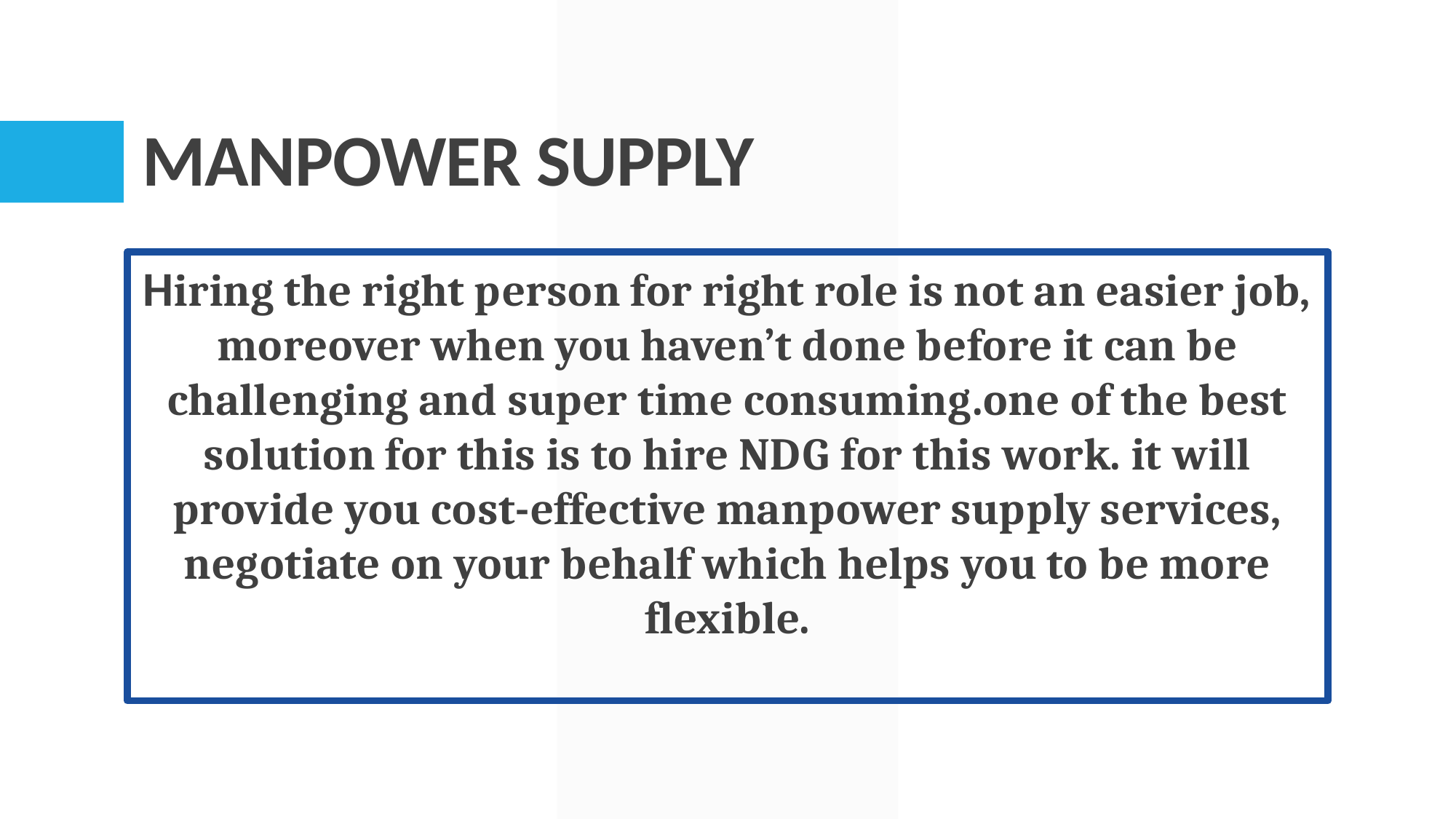

# MANPOWER SUPPLY
Hiring the right person for right role is not an easier job, moreover when you haven’t done before it can be challenging and super time consuming.one of the best solution for this is to hire NDG for this work. it will provide you cost-effective manpower supply services, negotiate on your behalf which helps you to be more flexible.